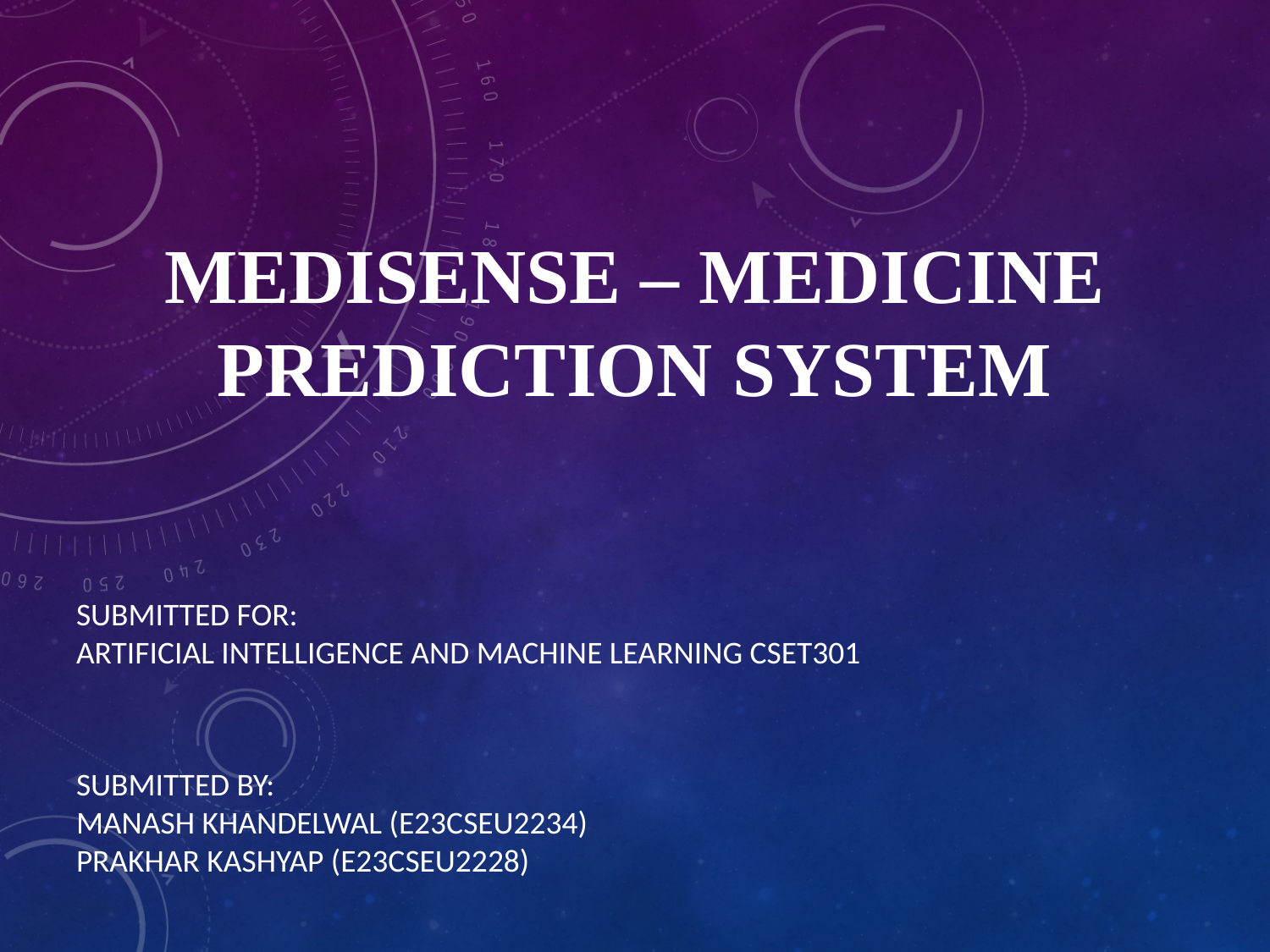

# MediSense – Medicine Prediction System
Submitted for:
Artificial intelligence and machine learning cset301
Submitted By:
Manash Khandelwal (e23cseu2234)
Prakhar Kashyap (e23cseu2228)